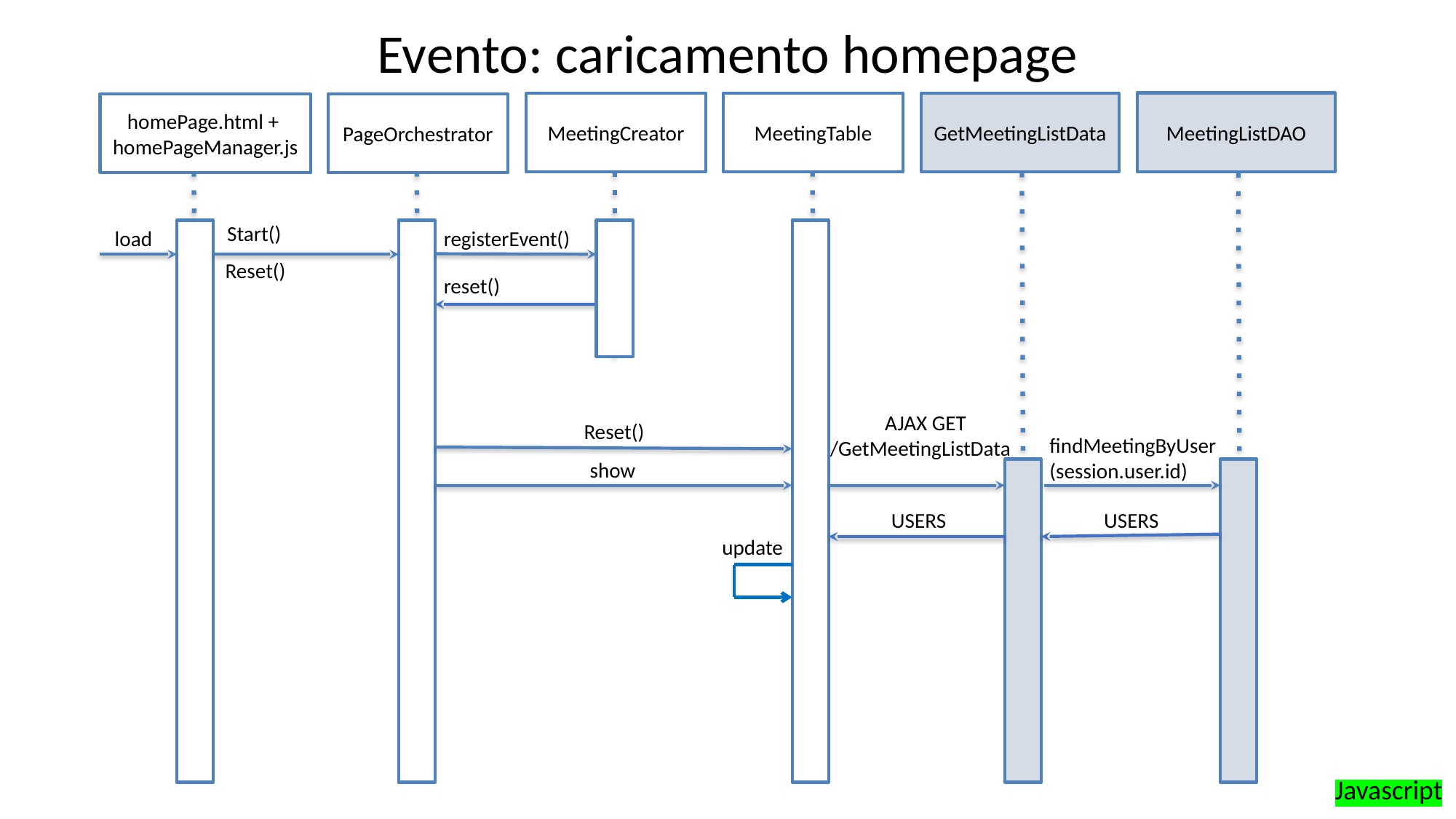

# Evento: caricamento homepage
MeetingListDAO
MeetingCreator
MeetingTable
GetMeetingListData
PageOrchestrator
homePage.html +
homePageManager.js
Start()
registerEvent()
load

Reset()
reset()
AJAX GET
/GetMeetingListData

Reset()
findMeetingByUser(session.user.id)
show

USERS
USERS
update
Javascript